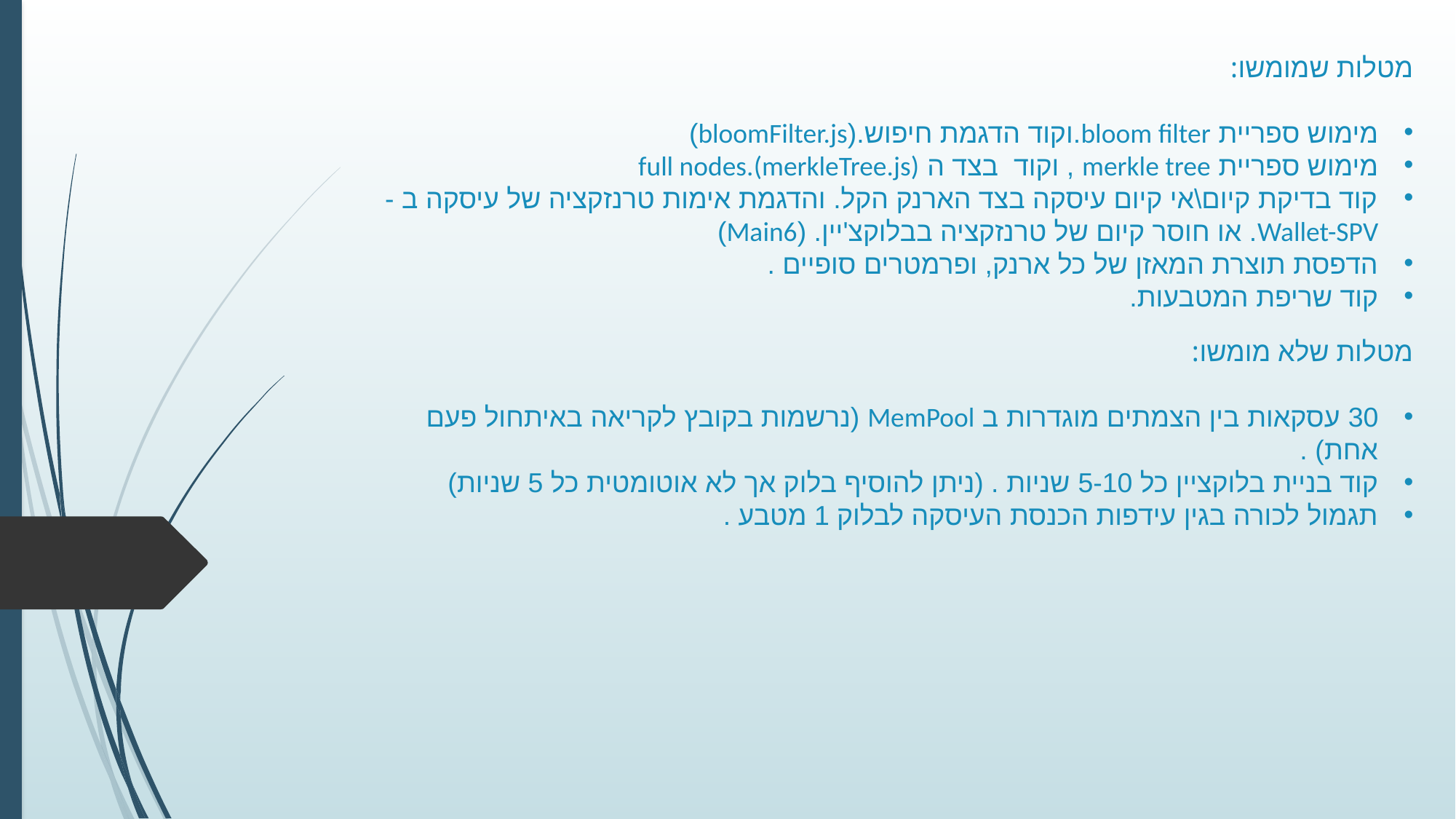

מטלות שמומשו:

מימוש ספריית bloom filter.וקוד הדגמת חיפוש.(bloomFilter.js)
מימוש ספריית merkle tree , וקוד  בצד ה full nodes.(merkleTree.js)
קוד בדיקת קיום\אי קיום עיסקה בצד הארנק הקל. והדגמת אימות טרנזקציה של עיסקה ב - Wallet-SPV. או חוסר קיום של טרנזקציה בבלוקצ'יין. (Main6)
הדפסת תוצרת המאזן של כל ארנק, ופרמטרים סופיים .
קוד שריפת המטבעות.

מטלות שלא מומשו:

30 עסקאות בין הצמתים מוגדרות ב MemPool (נרשמות בקובץ לקריאה באיתחול פעם אחת) .
קוד בניית בלוקציין כל 5-10 שניות . (ניתן להוסיף בלוק אך לא אוטומטית כל 5 שניות)
תגמול לכורה בגין עידפות הכנסת העיסקה לבלוק 1 מטבע .